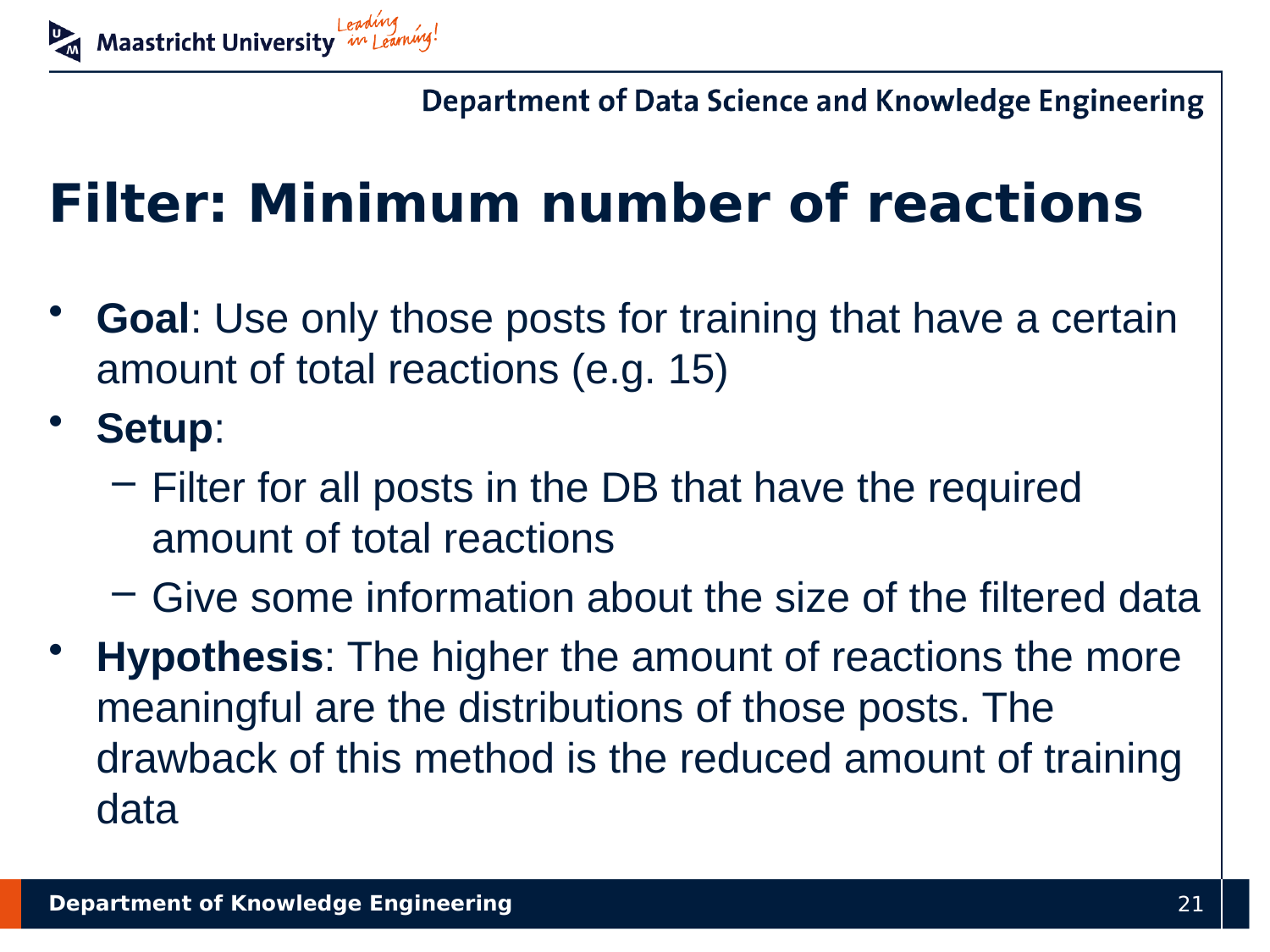

# Filter: Minimum number of reactions
Goal: Use only those posts for training that have a certain amount of total reactions (e.g. 15)
Setup:
Filter for all posts in the DB that have the required amount of total reactions
Give some information about the size of the filtered data
Hypothesis: The higher the amount of reactions the more meaningful are the distributions of those posts. The drawback of this method is the reduced amount of training data